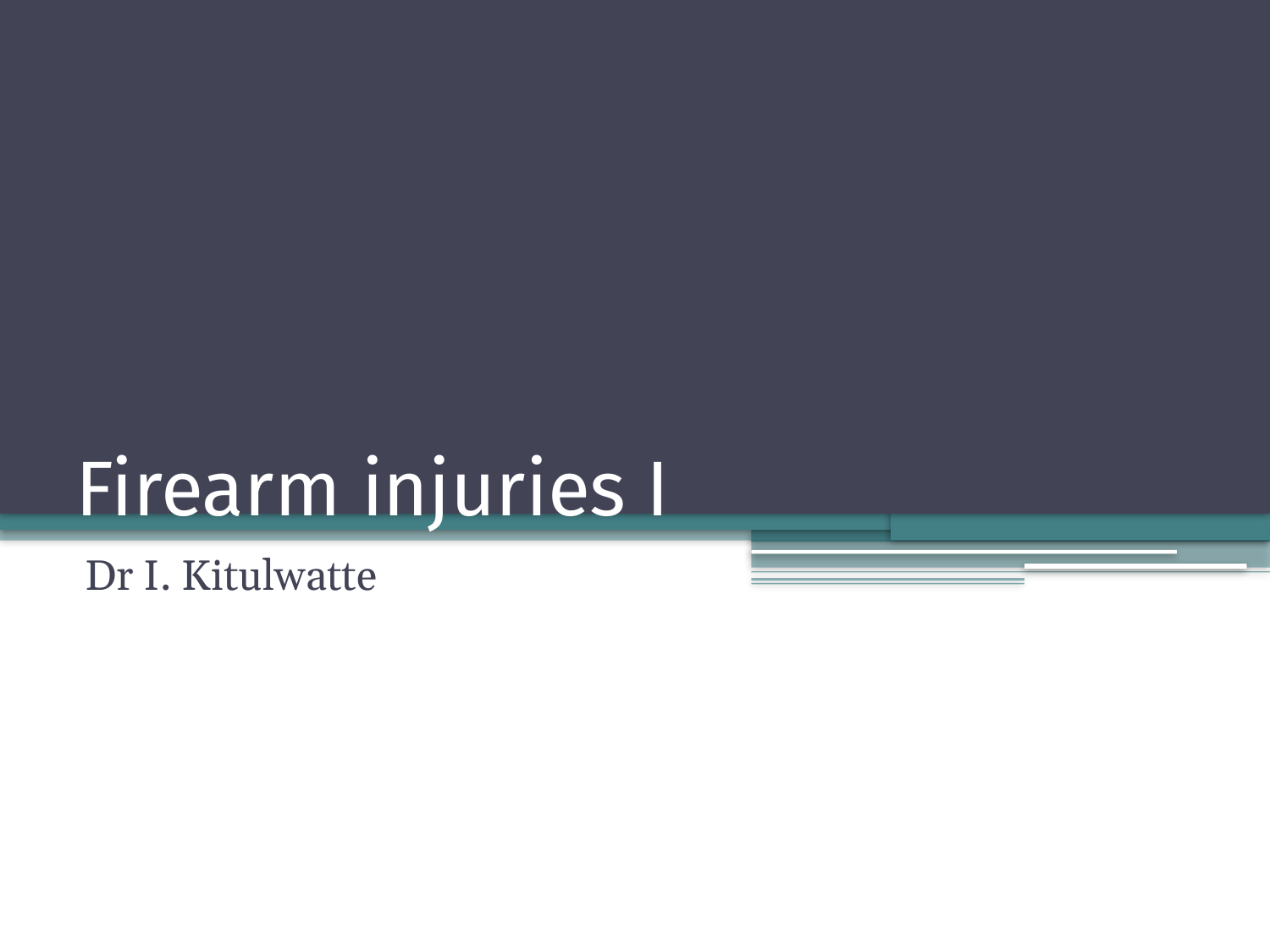

# Firearm injuries I
Dr I. Kitulwatte